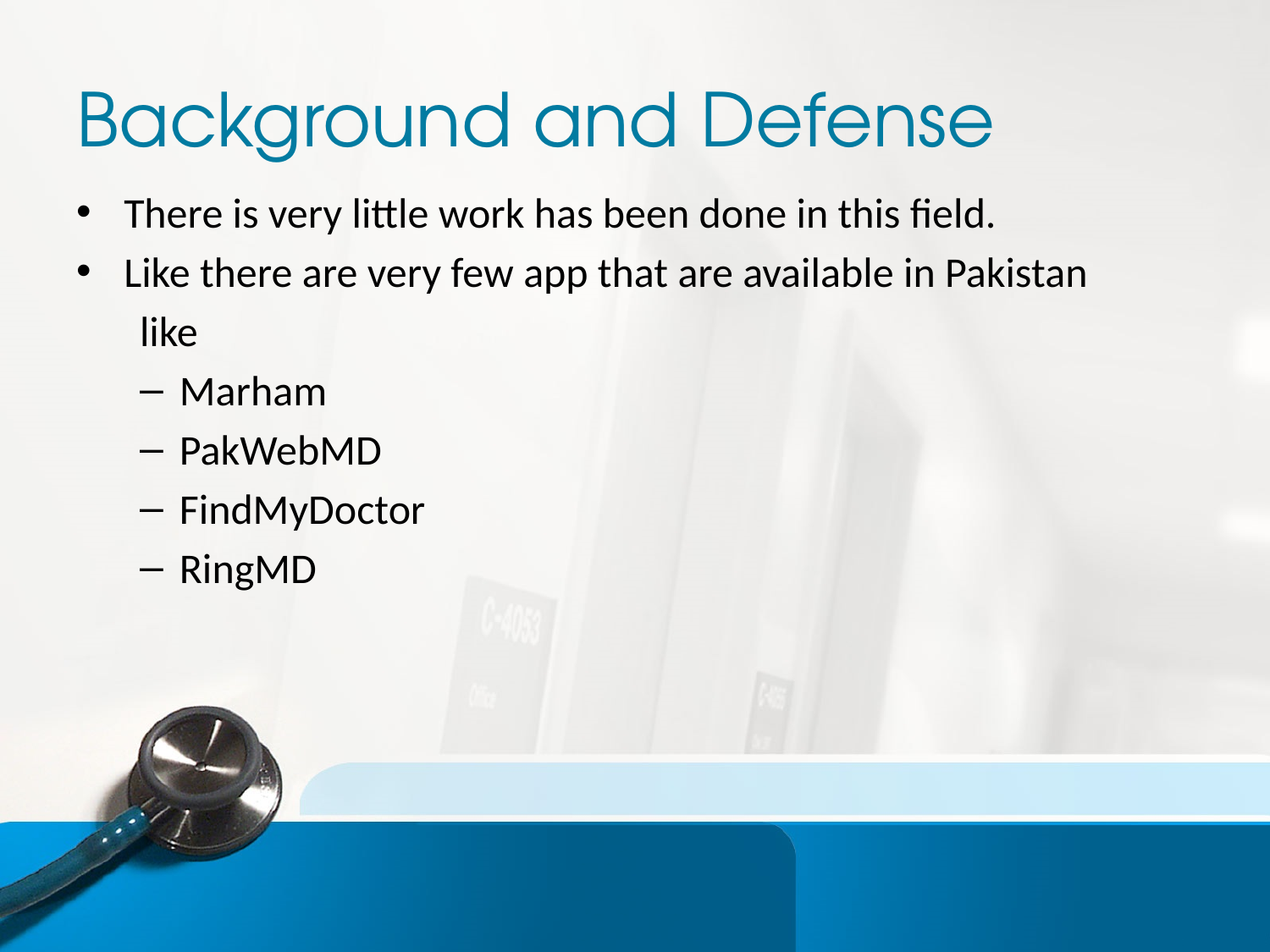

# Background and Defense
There is very little work has been done in this field.
Like there are very few app that are available in Pakistan
like
Marham
PakWebMD
FindMyDoctor
RingMD